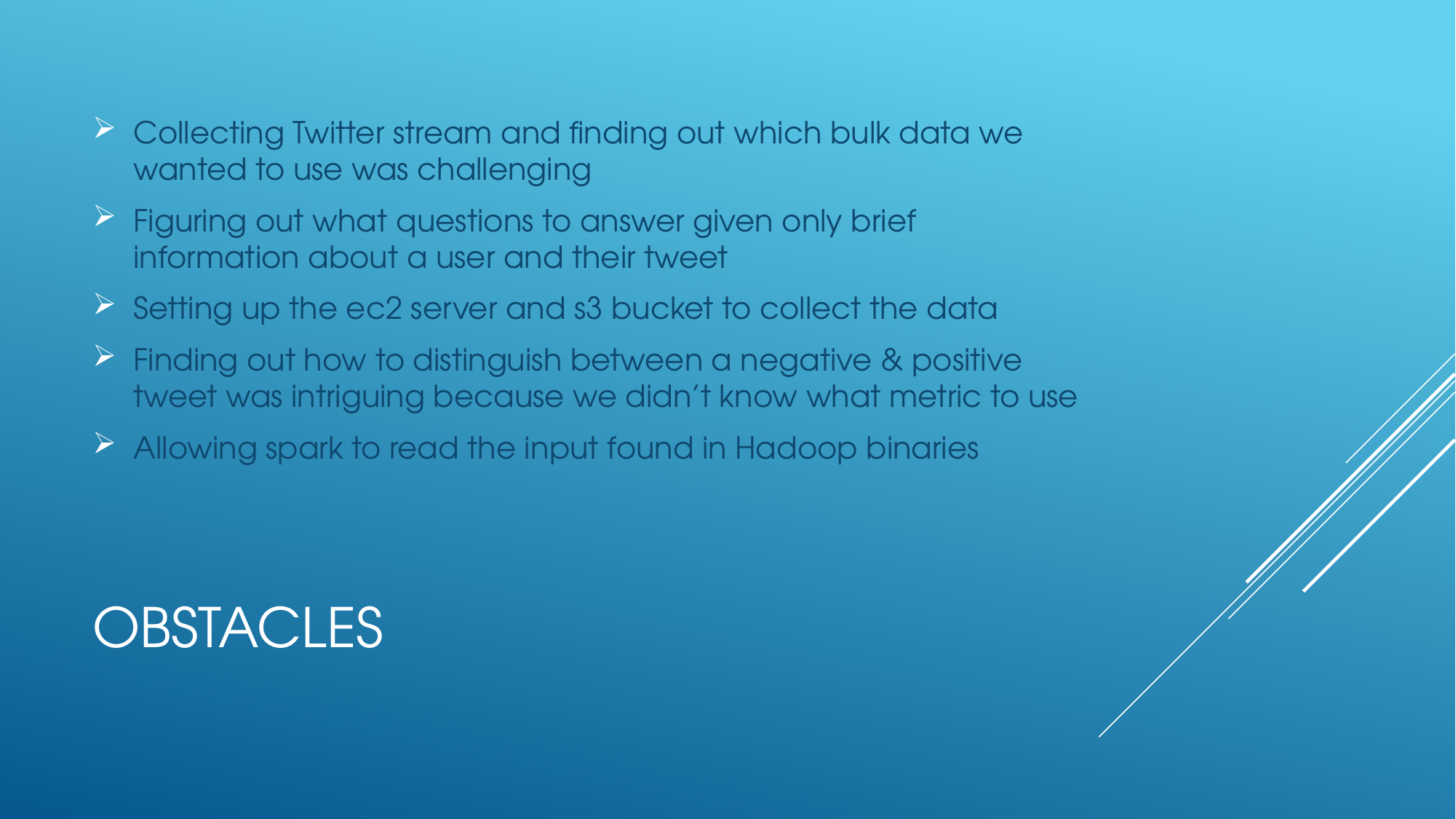

Collecting Twitter stream and finding out which bulk data we wanted to use was challenging
Figuring out what questions to answer given only brief information about a user and their tweet
Setting up the ec2 server and s3 bucket to collect the data
Finding out how to distinguish between a negative & positive tweet was intriguing because we didn’t know what metric to use
Allowing spark to read the input found in Hadoop binaries

# OBSTACLES